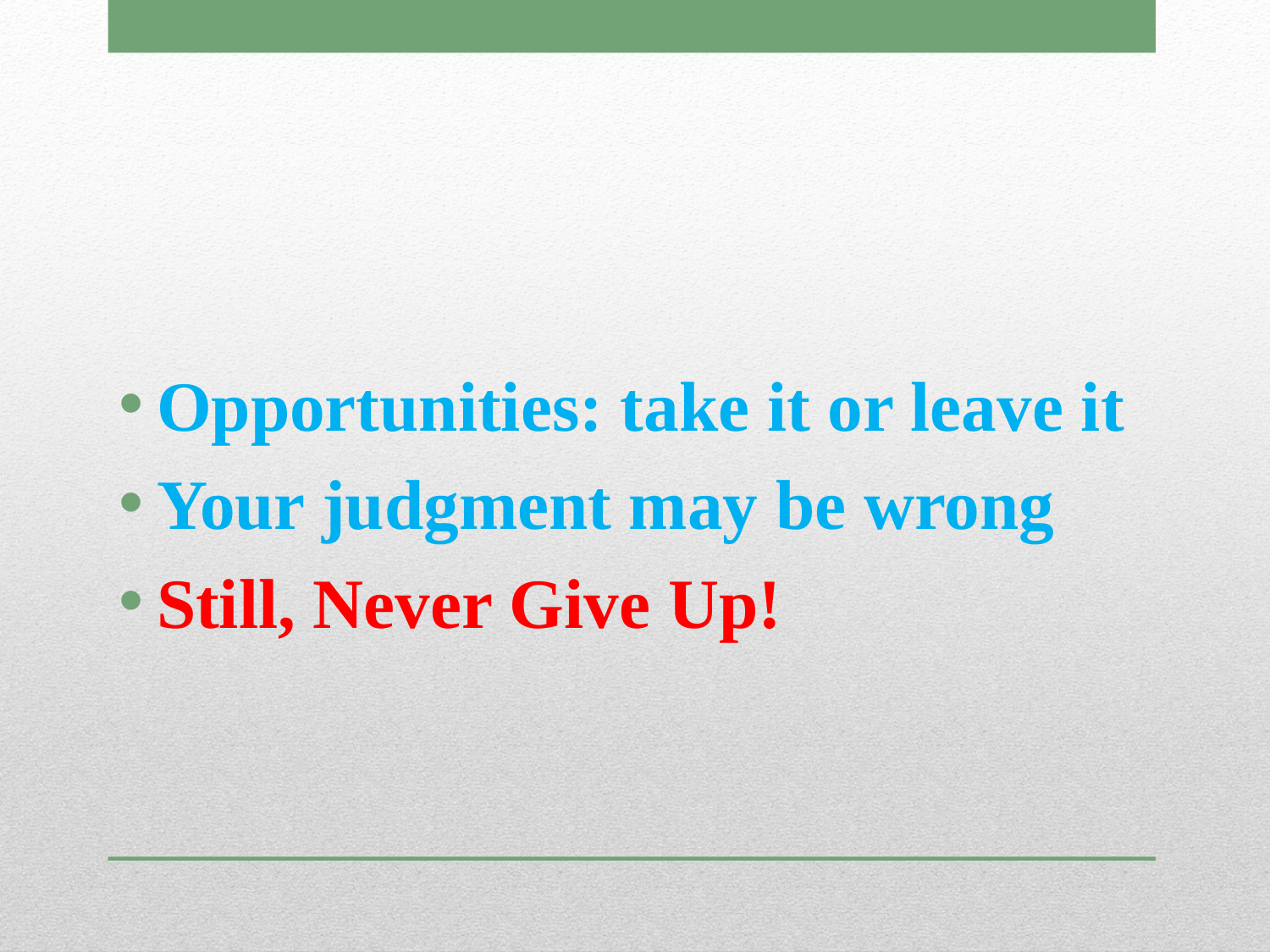

Opportunities: take it or leave it
Your judgment may be wrong
Still, Never Give Up!

#